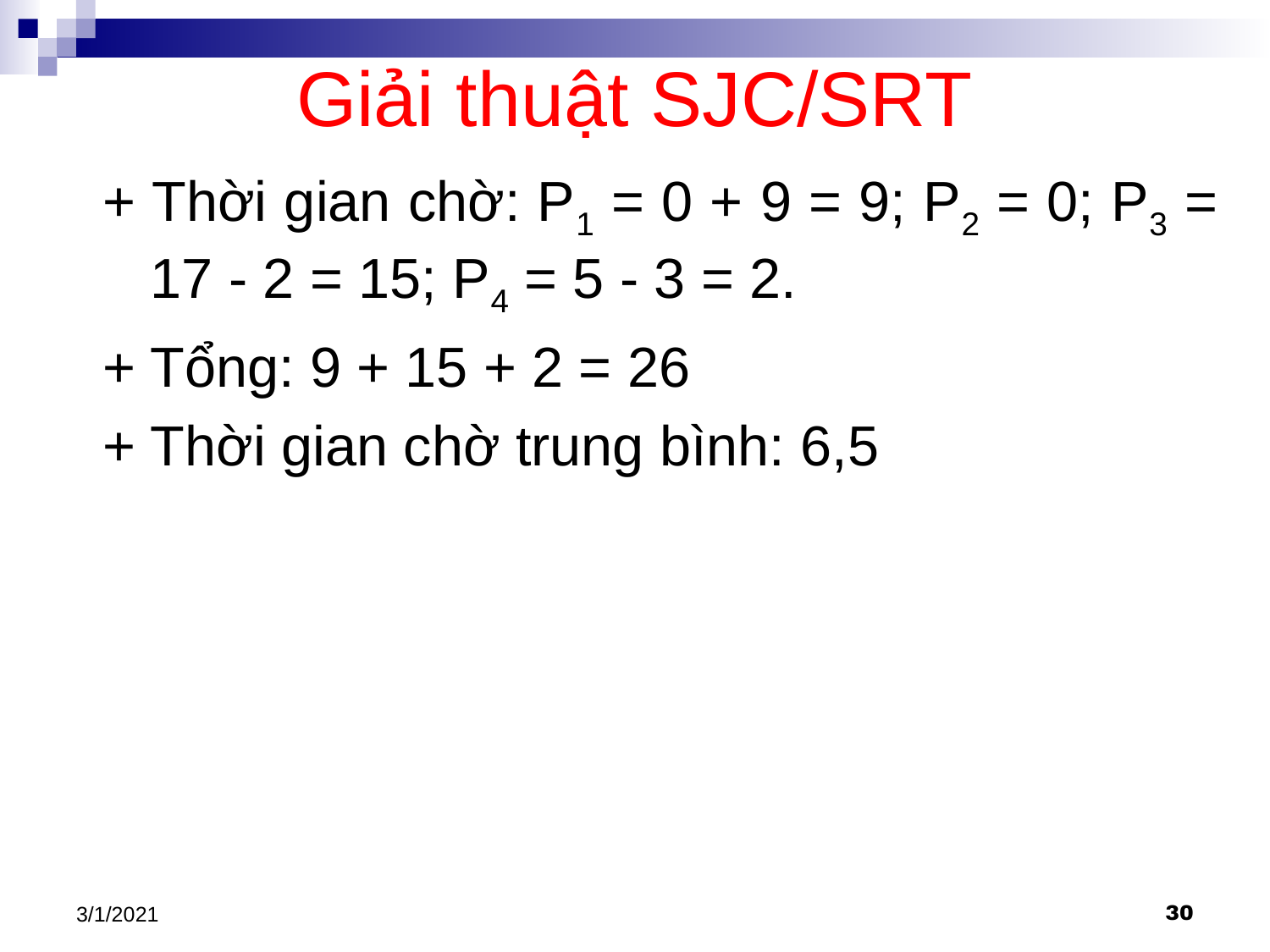

# Giải thuật SJC/SRT
+ Thời gian chờ: P1 = 0 + 9 = 9; P2 = 0; P3 = 17 - 2 = 15; P4 = 5 - 3 = 2.
+ Tổng: 9 + 15 + 2 = 26
+	Thời gian chờ trung bình: 6,5
3/1/2021
30